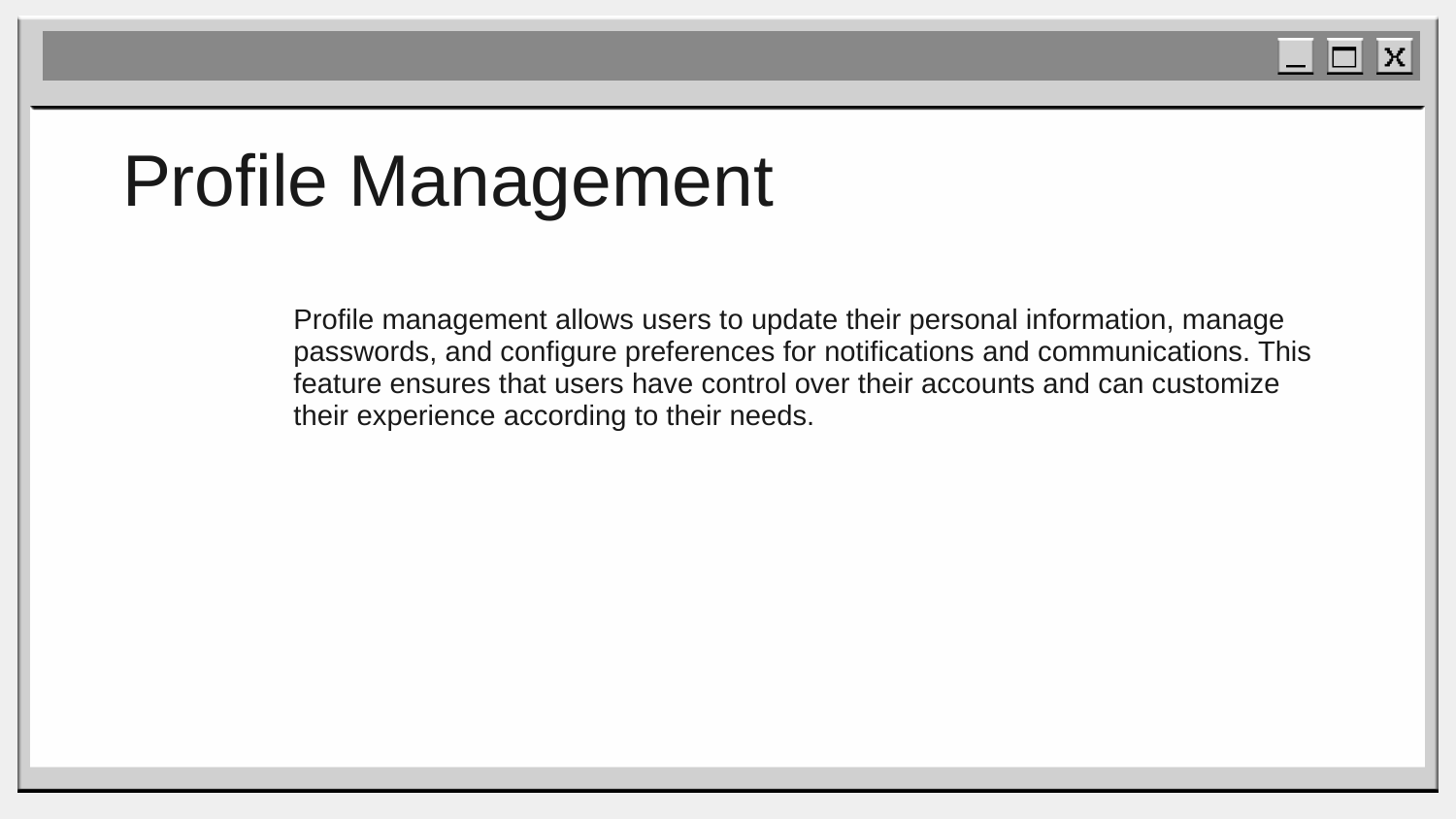

# Profile Management
Profile management allows users to update their personal information, manage passwords, and configure preferences for notifications and communications. This feature ensures that users have control over their accounts and can customize their experience according to their needs.